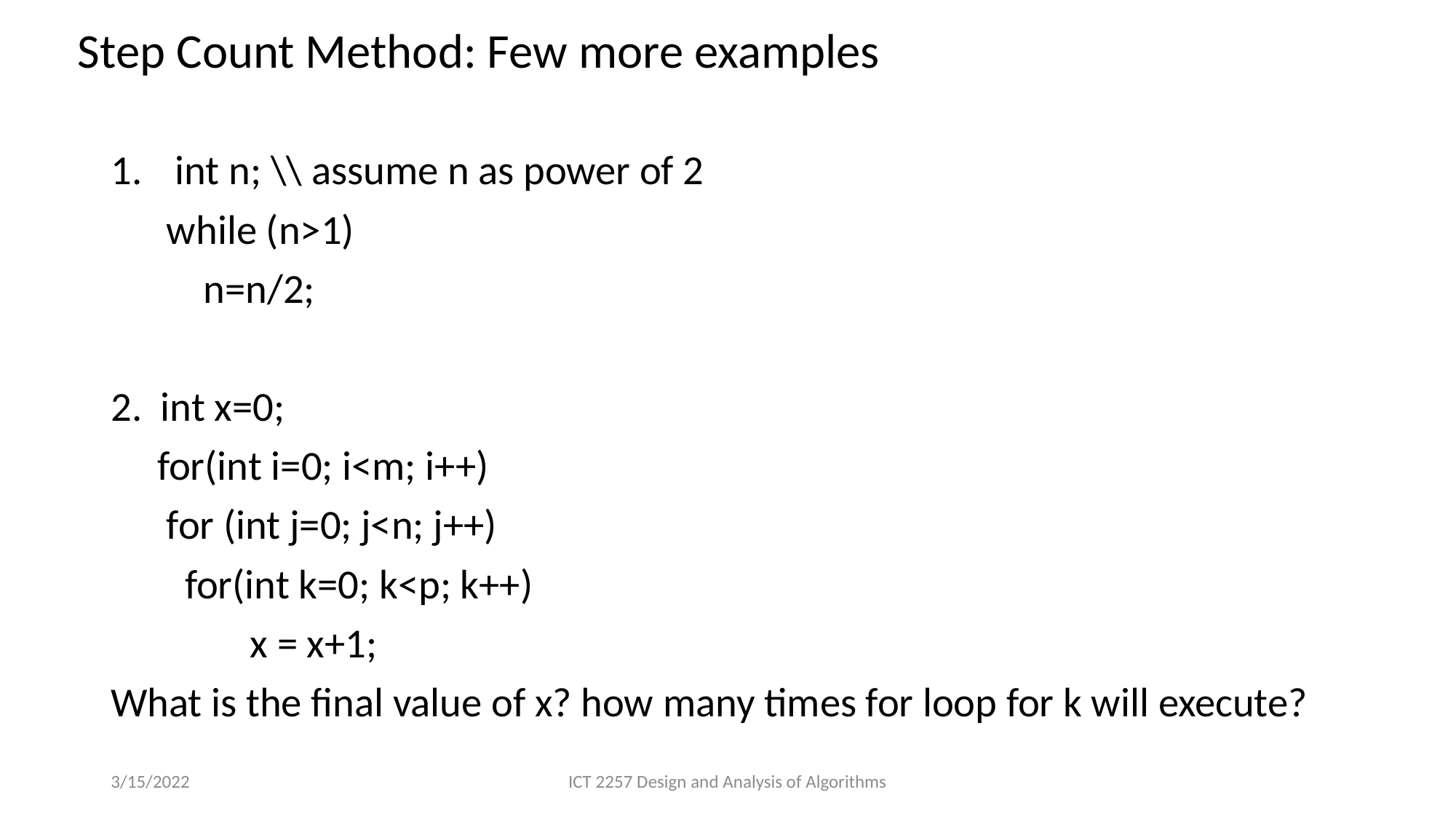

# Step Count Method: Few more examples
int n; \\ assume n as power of 2
      while (n>1)
          n=n/2;

2.  int x=0;
     for(int i=0; i<m; i++)
      for (int j=0; j<n; j++)
        for(int k=0; k<p; k++)
               x = x+1;
What is the final value of x? how many times for loop for k will execute?

3/15/2022
ICT 2257 Design and Analysis of Algorithms